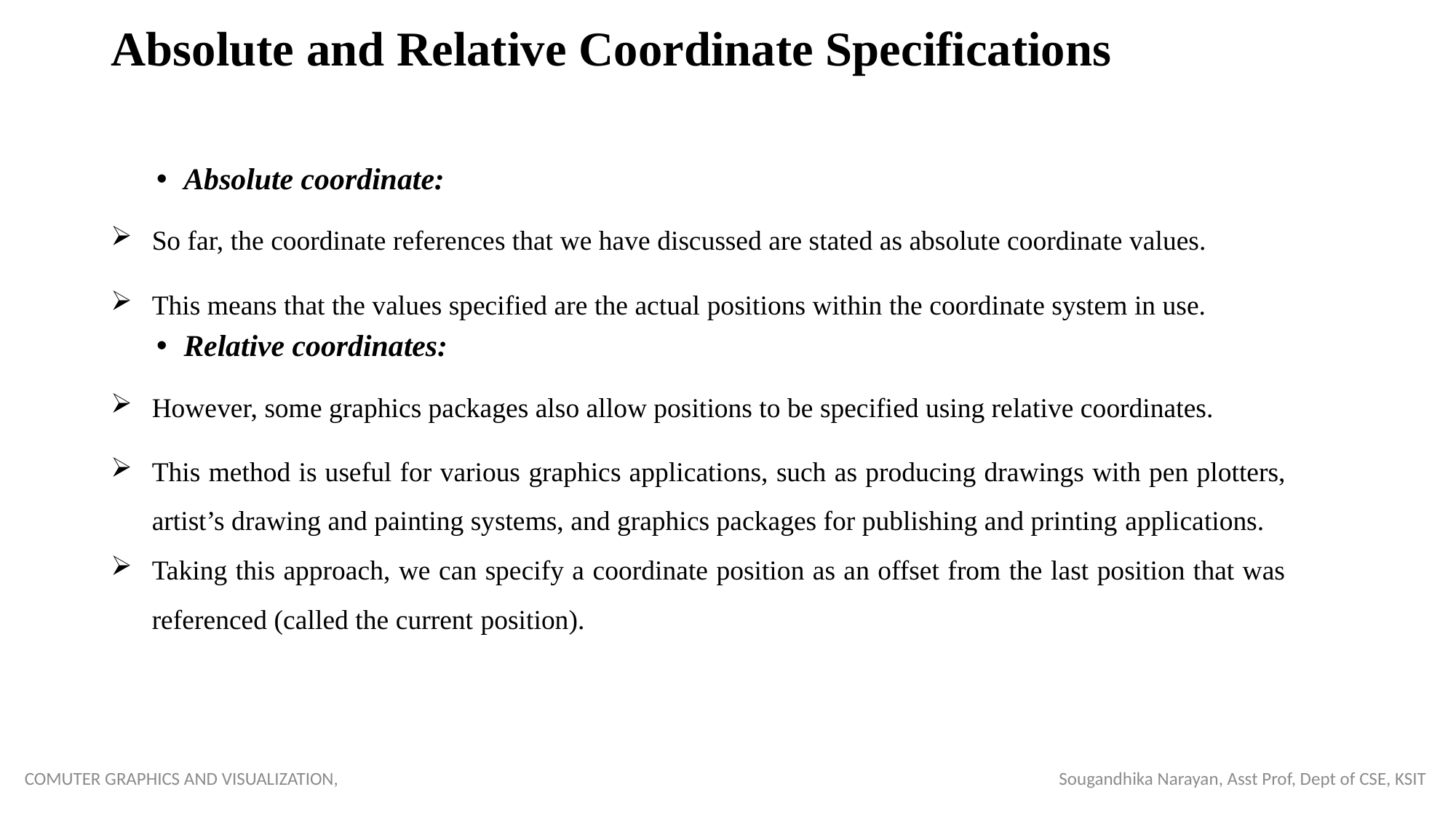

# Absolute and Relative Coordinate Specifications

Absolute coordinate:
So far, the coordinate references that we have discussed are stated as absolute coordinate values.
This means that the values specified are the actual positions within the coordinate system in use.
Relative coordinates:
However, some graphics packages also allow positions to be specified using relative coordinates.
This method is useful for various graphics applications, such as producing drawings with pen plotters, artist’s drawing and painting systems, and graphics packages for publishing and printing applications.
Taking this approach, we can specify a coordinate position as an offset from the last position that was referenced (called the current position).
COMUTER GRAPHICS AND VISUALIZATION,                                                                                                                                                                             Sougandhika Narayan, Asst Prof, Dept of CSE, KSIT